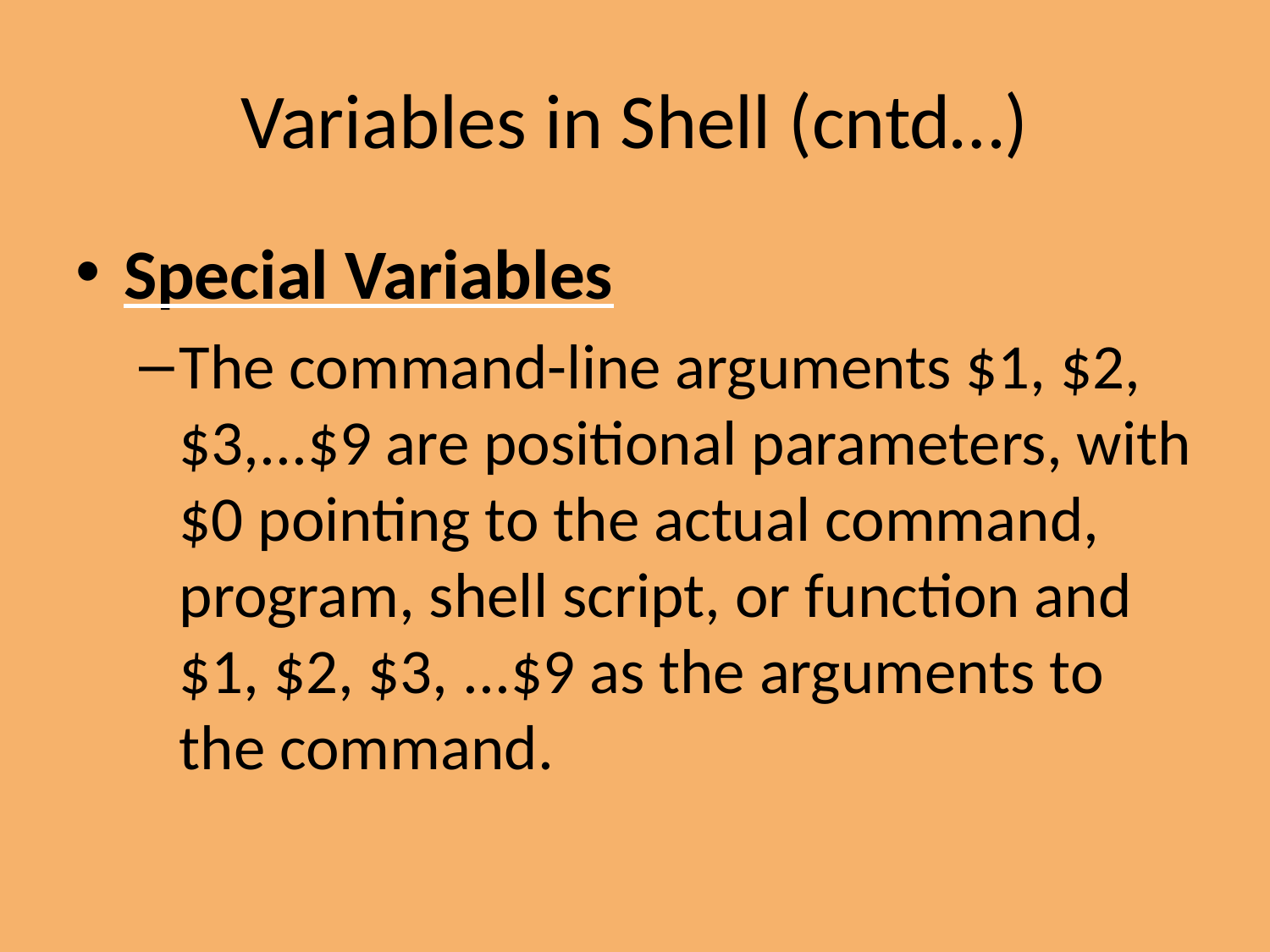

Variables in Shell (cntd…)
Special Variables
The command-line arguments $1, $2, $3,...$9 are positional parameters, with $0 pointing to the actual command, program, shell script, or function and $1, $2, $3, ...$9 as the arguments to the command.